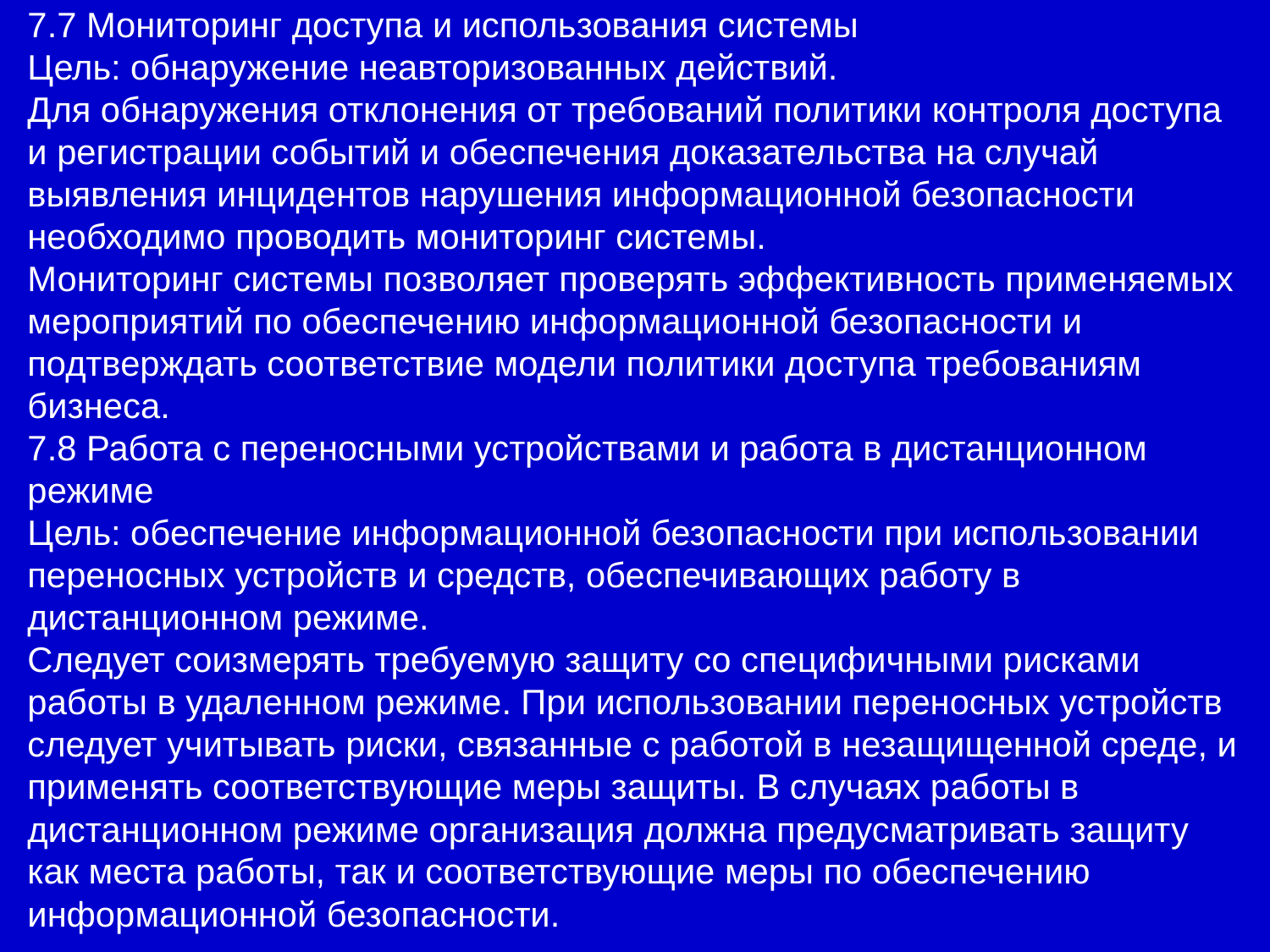

7.7 Мониторинг доступа и использования системы
Цель: обнаружение неавторизованных действий.
Для обнаружения отклонения от требований политики контроля доступа и регистрации событий и обеспечения доказательства на случай выявления инцидентов нарушения информационной безопасности необходимо проводить мониторинг системы.
Мониторинг системы позволяет проверять эффективность применяемых мероприятий по обеспечению информационной безопасности и подтверждать соответствие модели политики доступа требованиям бизнеса.
7.8 Работа с переносными устройствами и работа в дистанционном режиме
Цель: обеспечение информационной безопасности при использовании переносных устройств и средств, обеспечивающих работу в дистанционном режиме.
Следует соизмерять требуемую защиту со специфичными рисками работы в удаленном режиме. При использовании переносных устройств следует учитывать риски, связанные с работой в незащищенной среде, и применять соответствующие меры защиты. В случаях работы в дистанционном режиме организация должна предусматривать защиту как места работы, так и соответствующие меры по обеспечению информационной безопасности.